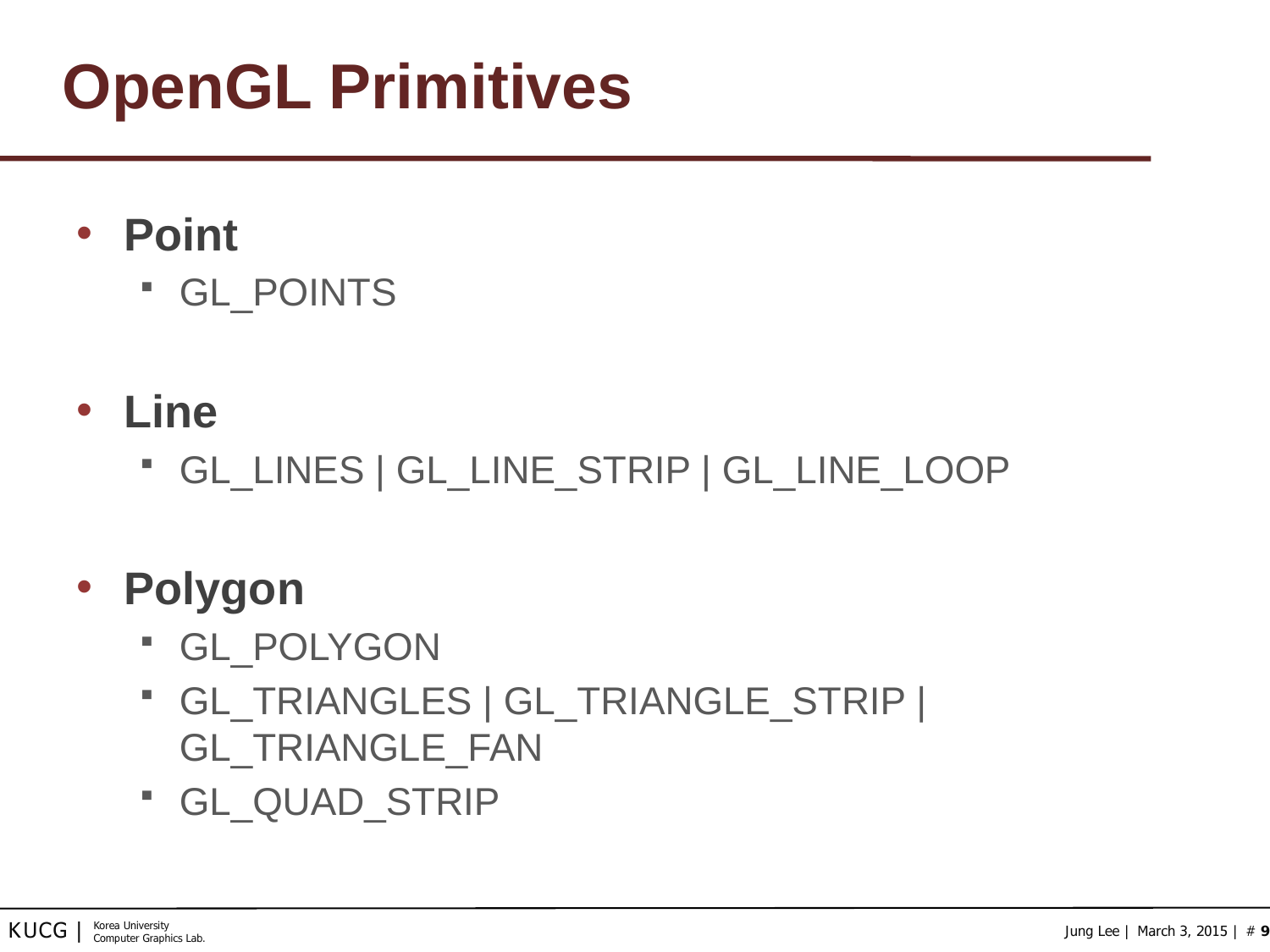

# OpenGL Primitives
Point
GL_POINTS

Line
GL_LINES | GL_LINE_STRIP | GL_LINE_LOOP

Polygon
GL_POLYGON
GL_TRIANGLES | GL_TRIANGLE_STRIP | GL_TRIANGLE_FAN
GL_QUAD_STRIP